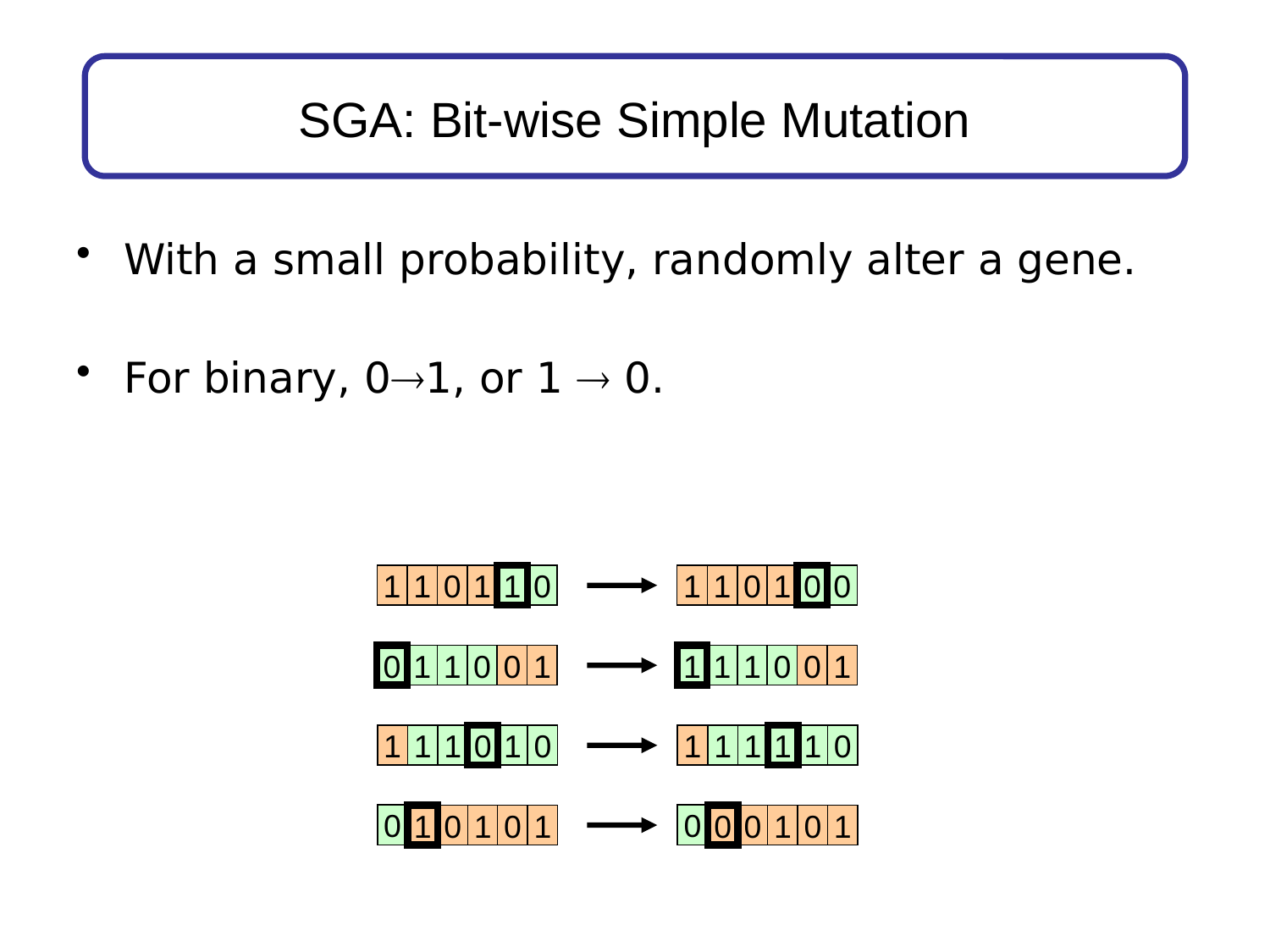

# SGA: Bit-wise Simple Mutation
With a small probability, randomly alter a gene.

For binary, 0→1, or 1 → 0.

1
0
0
0
1
1
0
1

1
1
1
0
0
1

1
1
1
1
1
0

0
0
0
1
0
1

1
1
0
1
0
1
1
0
0
1
1
1
1
0
1
0
0
1
0
1
0
1